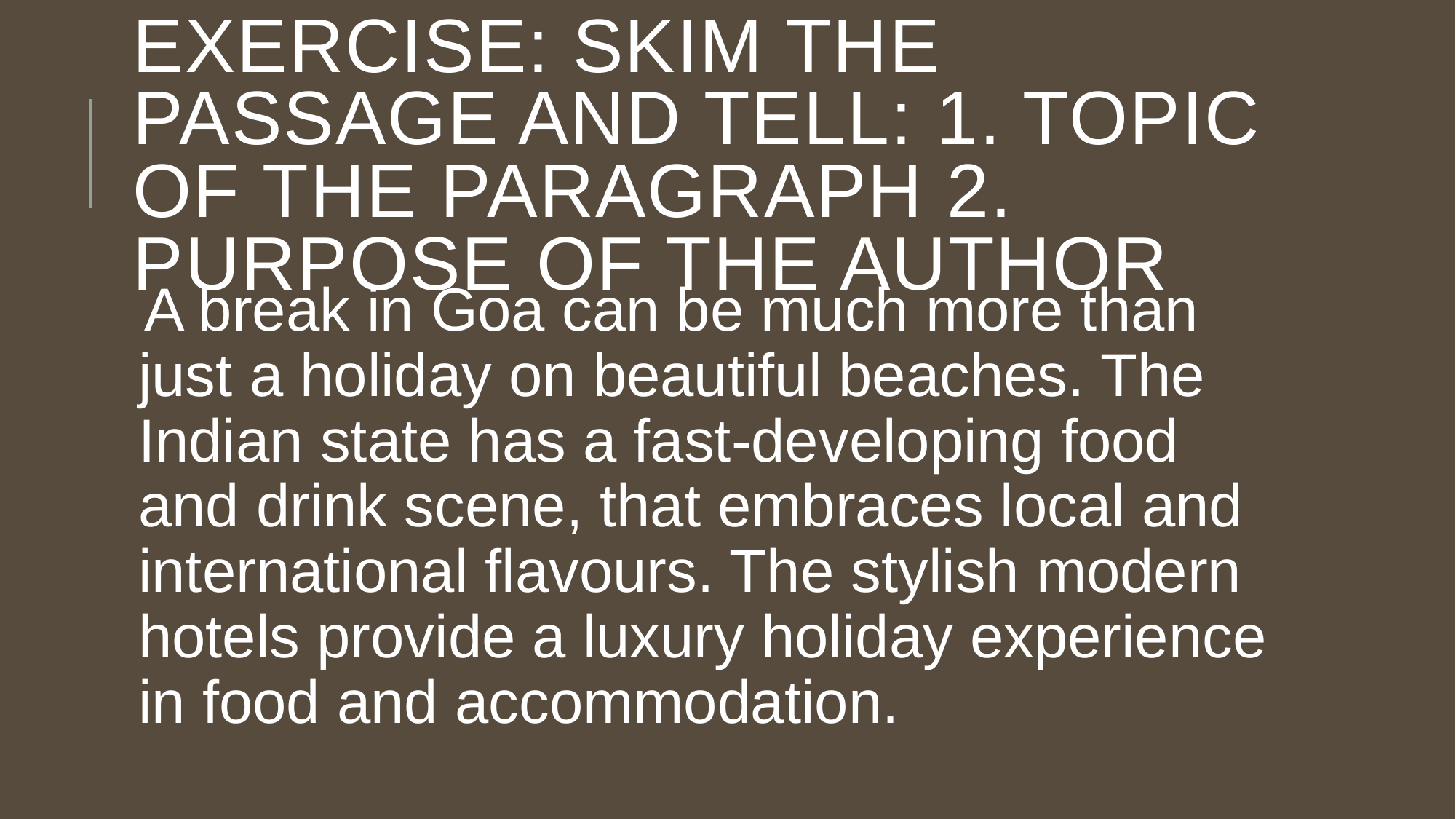

# Exercise: Skim the passage and tell: 1. Topic of the paragraph 2. Purpose of the author
A break in Goa can be much more than just a holiday on beautiful beaches. The Indian state has a fast-developing food and drink scene, that embraces local and international flavours. The stylish modern hotels provide a luxury holiday experience in food and accommodation.